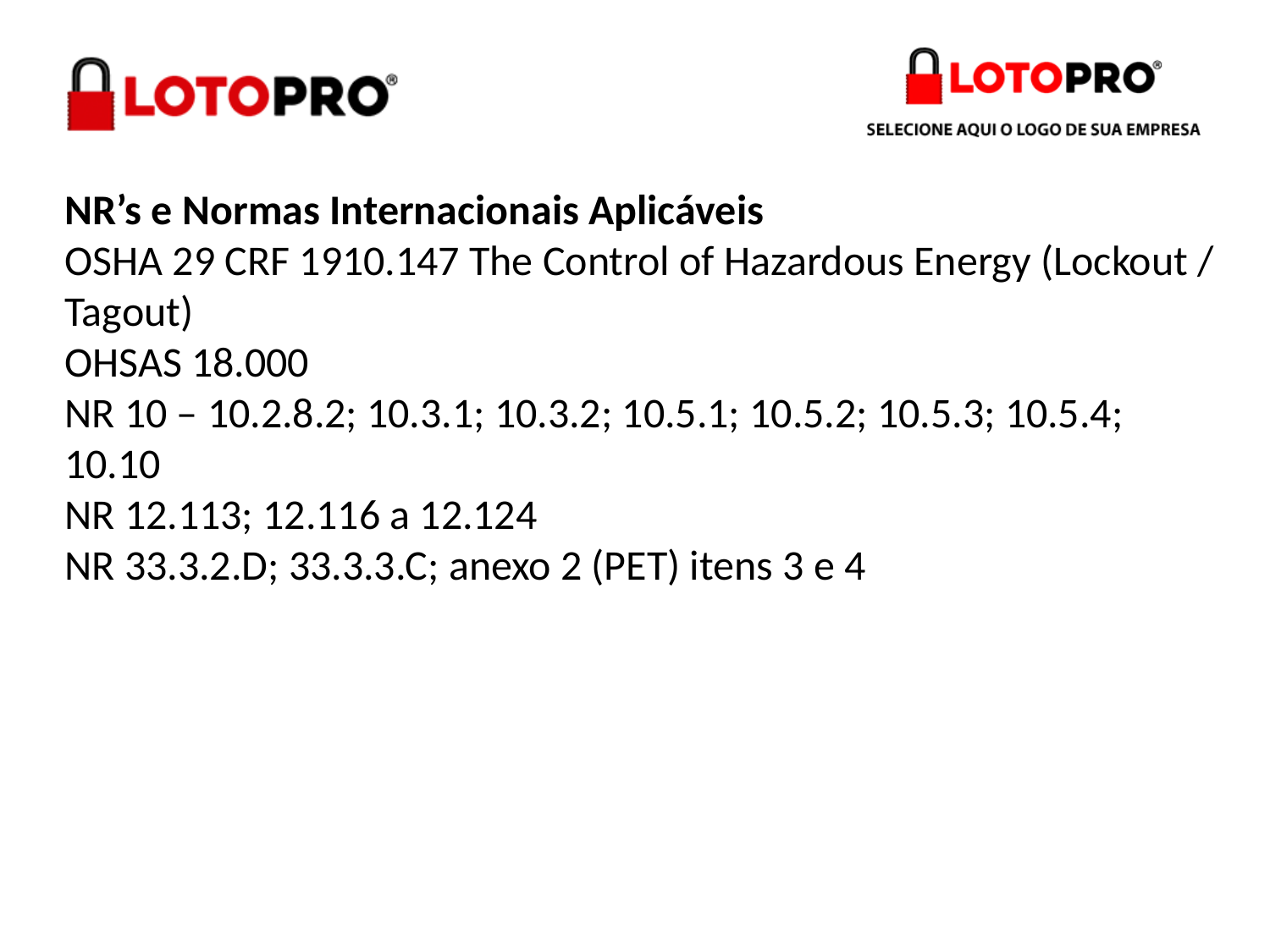

NR’s e Normas Internacionais Aplicáveis
OSHA 29 CRF 1910.147 The Control of Hazardous Energy (Lockout / Tagout)
OHSAS 18.000
NR 10 – 10.2.8.2; 10.3.1; 10.3.2; 10.5.1; 10.5.2; 10.5.3; 10.5.4; 10.10
NR 12.113; 12.116 a 12.124
NR 33.3.2.D; 33.3.3.C; anexo 2 (PET) itens 3 e 4